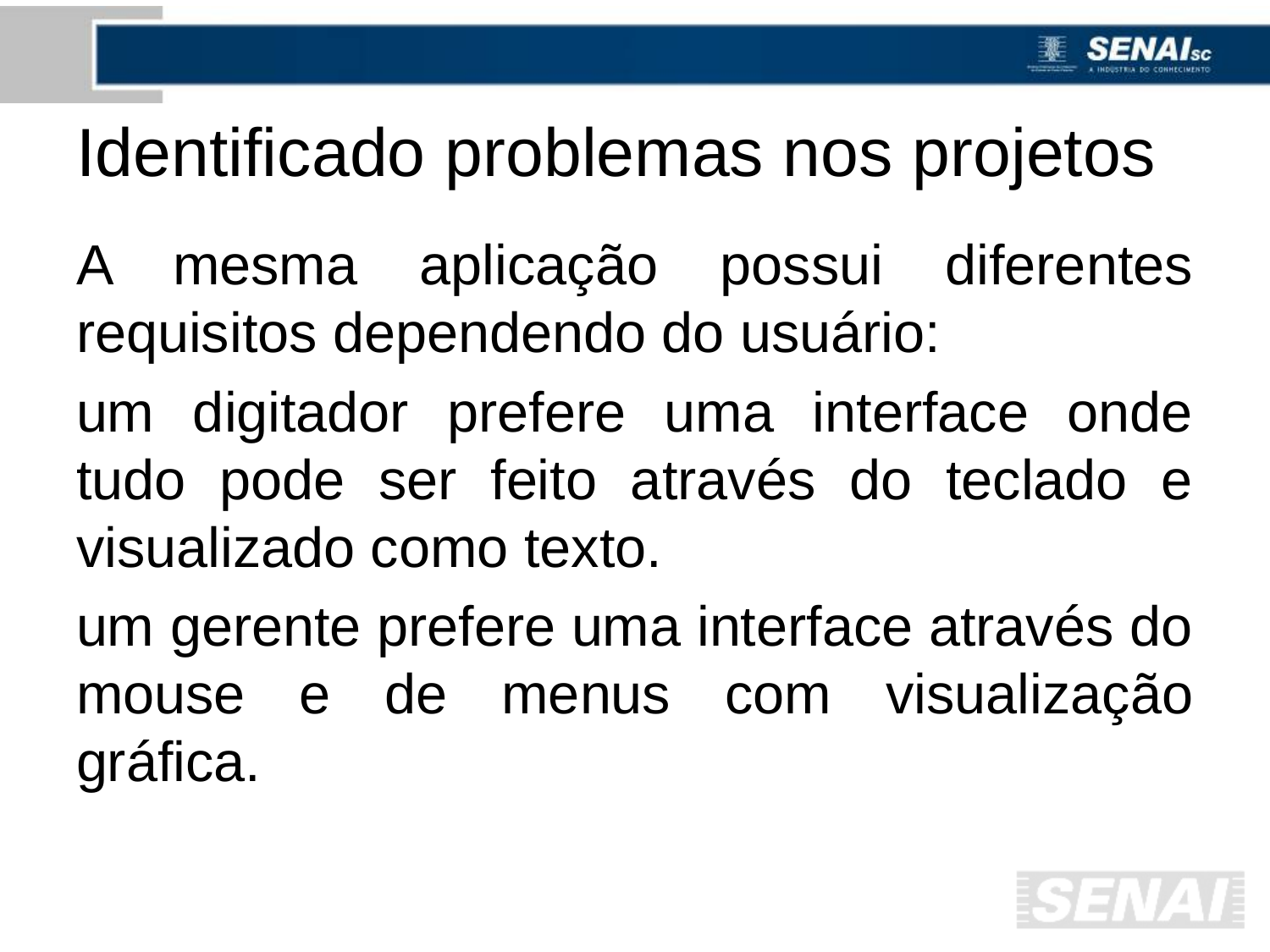

# Identificado problemas nos projetos
A mesma aplicação possui diferentes requisitos dependendo do usuário:
um digitador prefere uma interface onde tudo pode ser feito através do teclado e visualizado como texto.
um gerente prefere uma interface através do mouse e de menus com visualização gráfica.